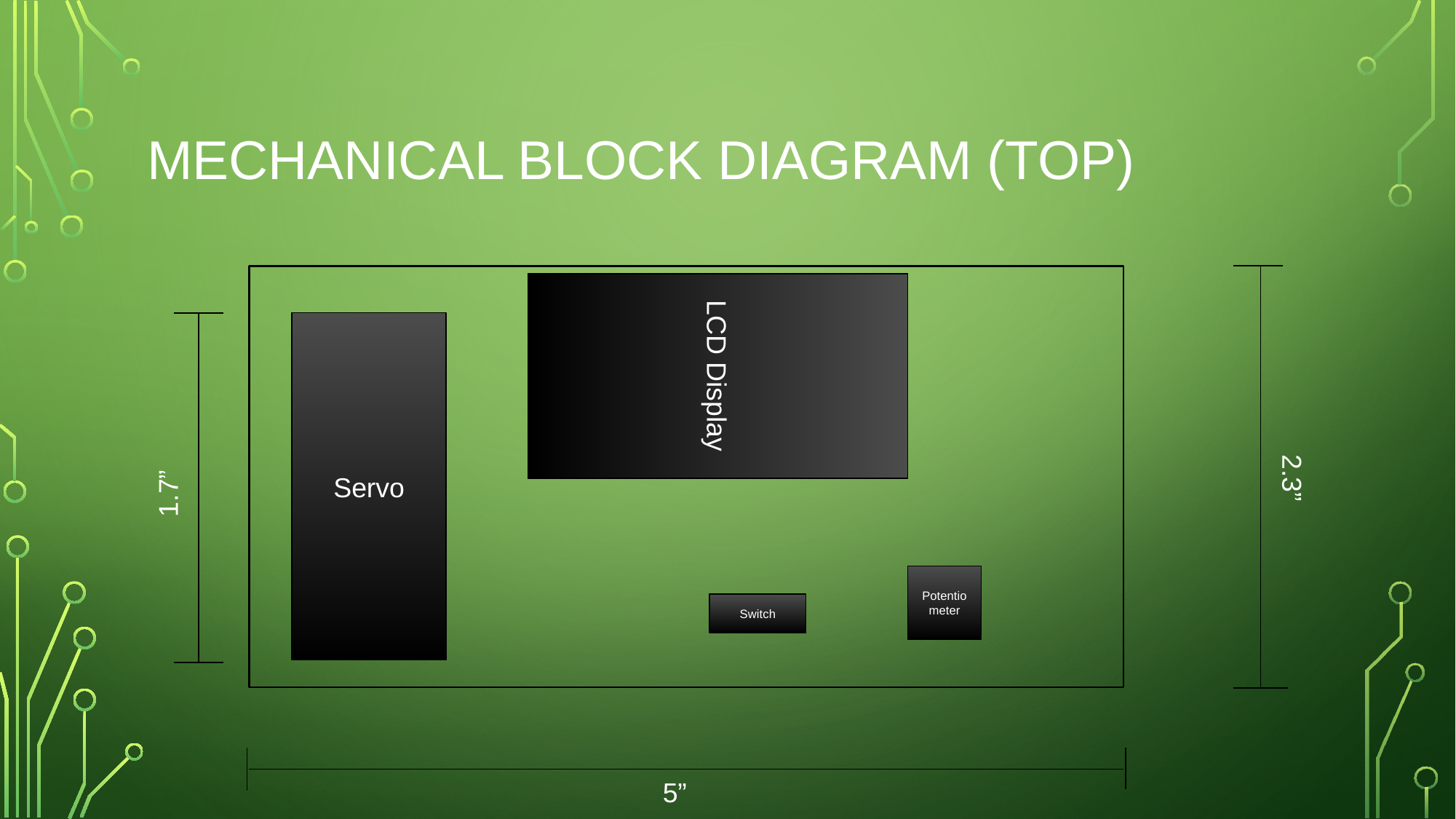

# Mechanical Block Diagram (tOP)
LCD Display

Servo
2.3”
1.7”
Potentiometer
Switch
5”